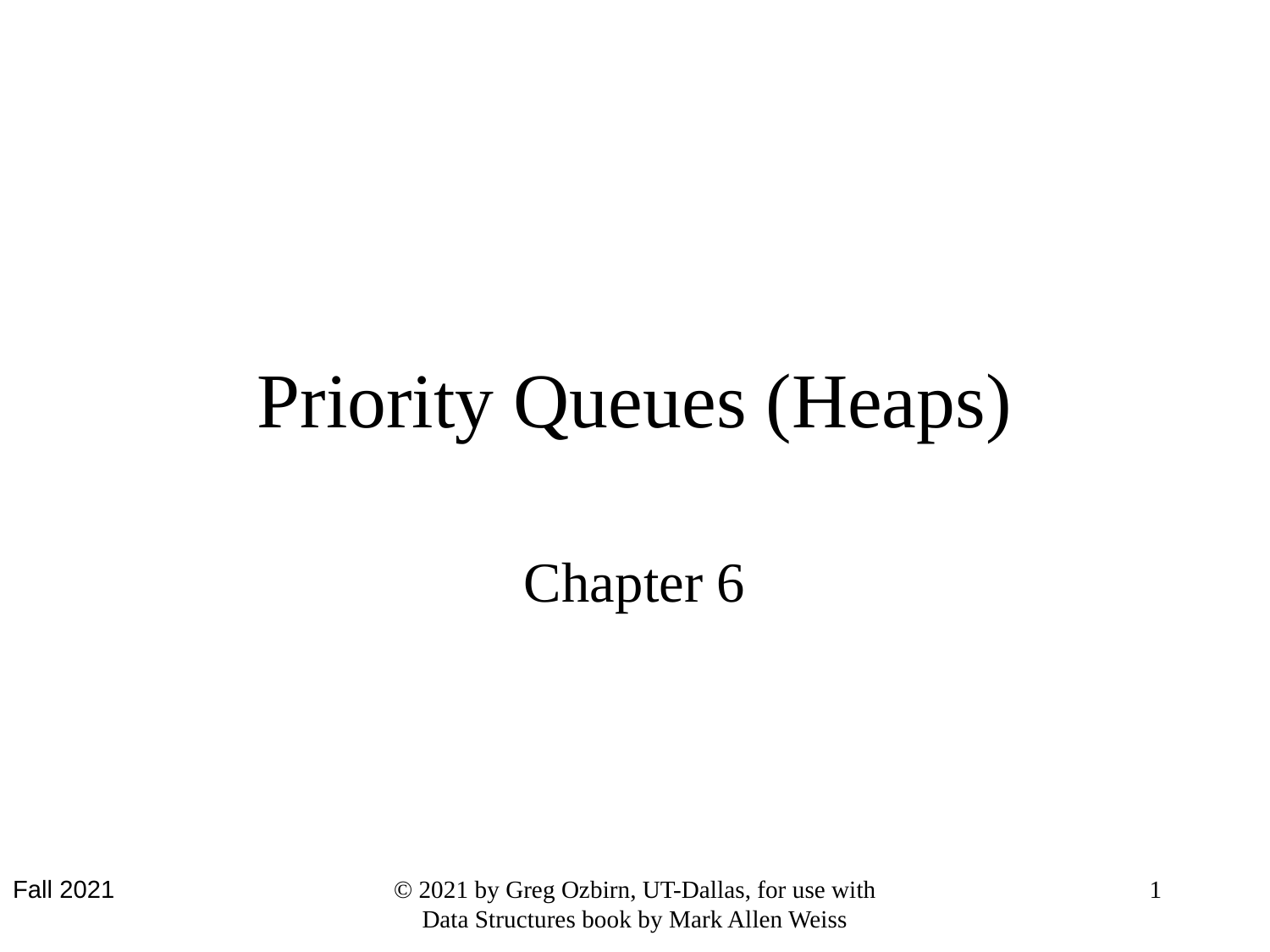

# Priority Queues (Heaps)
Chapter 6
Fall 2021
© 2021 by Greg Ozbirn, UT-Dallas, for use with Data Structures book by Mark Allen Weiss
1